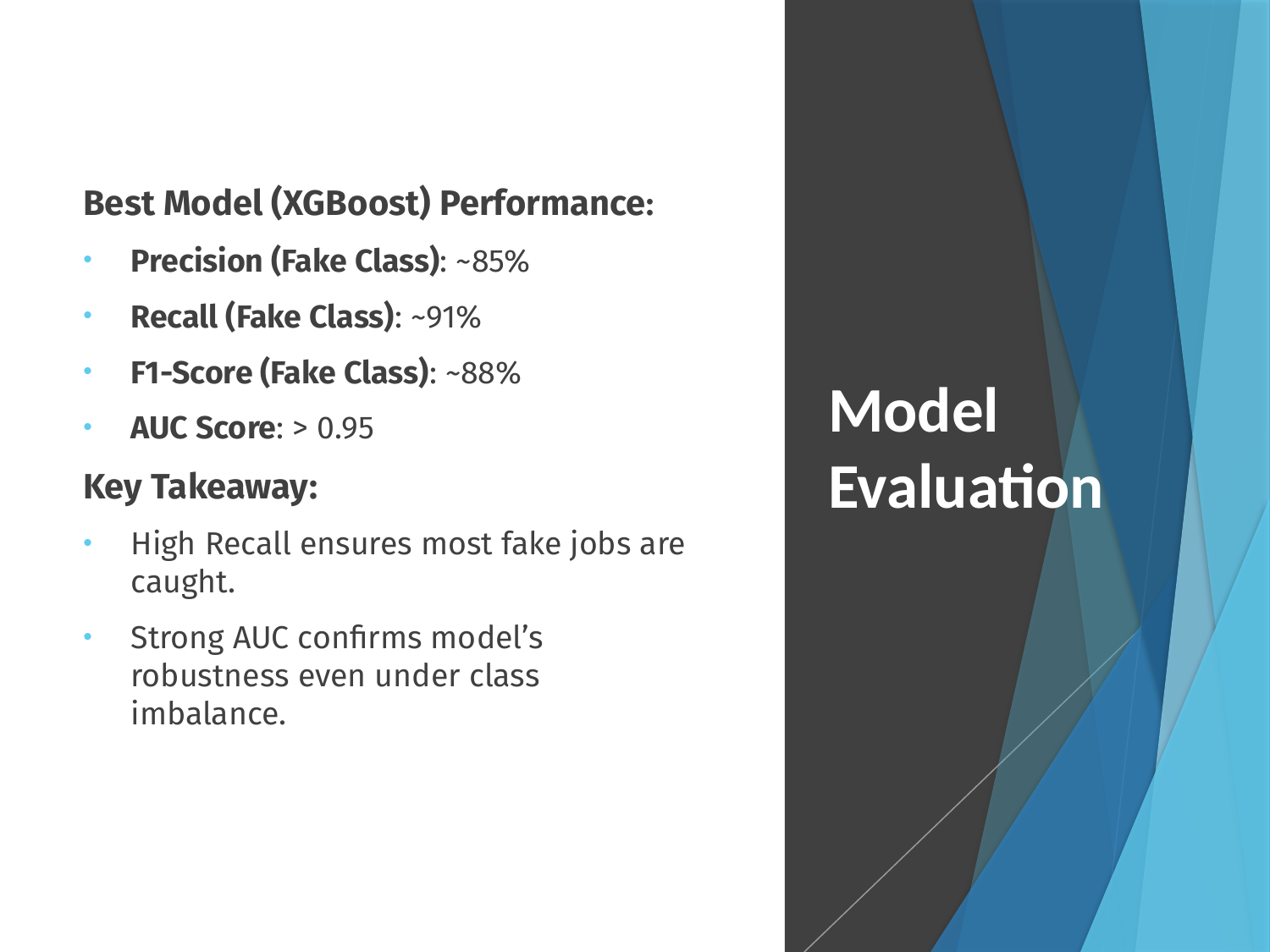

# Model Evaluation
Best Model (XGBoost) Performance:
Precision (Fake Class): ~85%
Recall (Fake Class): ~91%
F1-Score (Fake Class): ~88%
AUC Score: > 0.95
Key Takeaway:
High Recall ensures most fake jobs are caught.
Strong AUC confirms model’s robustness even under class imbalance.